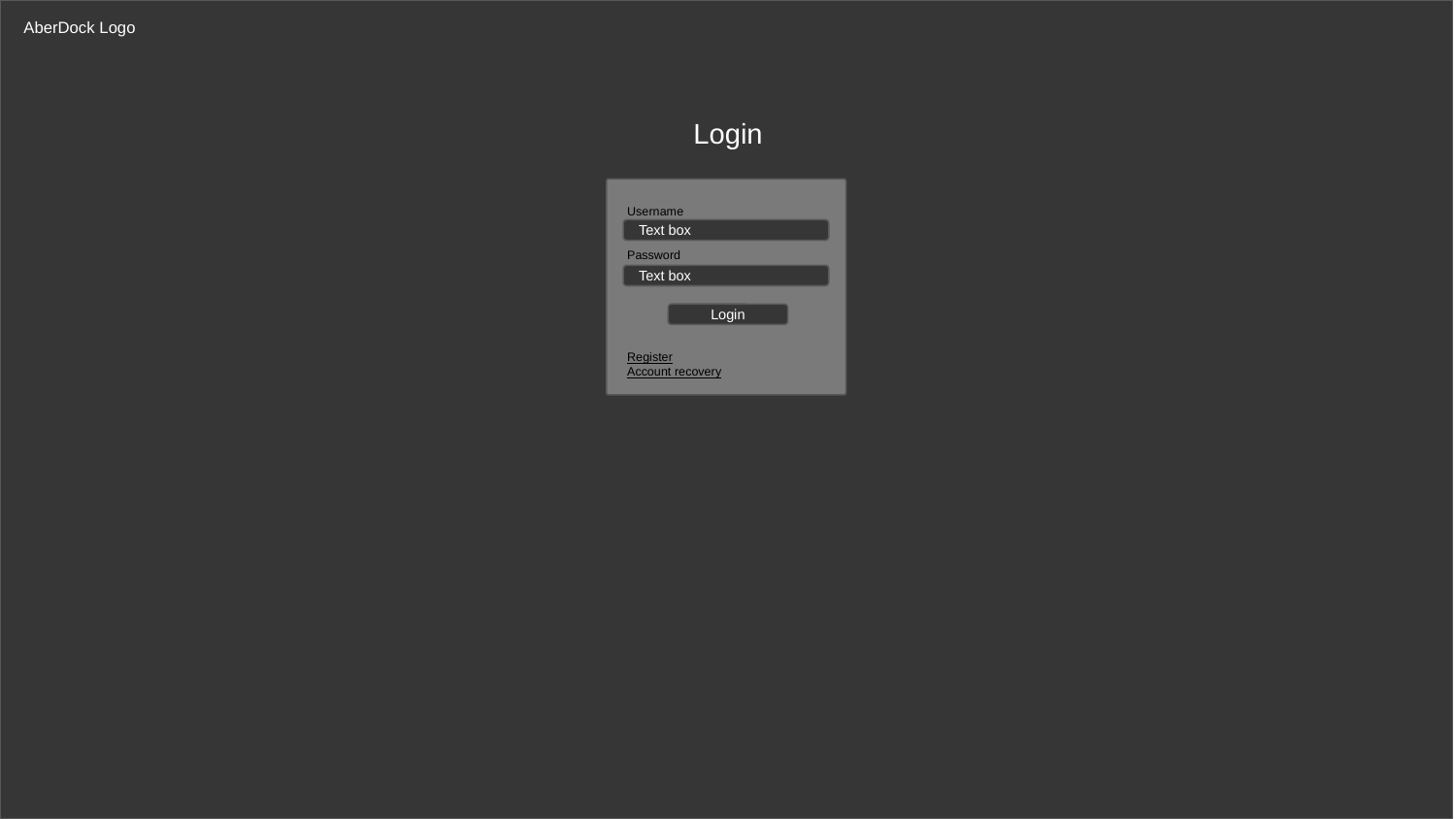

AberDock Logo
Login

Username

Password

Register
Account recovery

Text box
Text box
Login